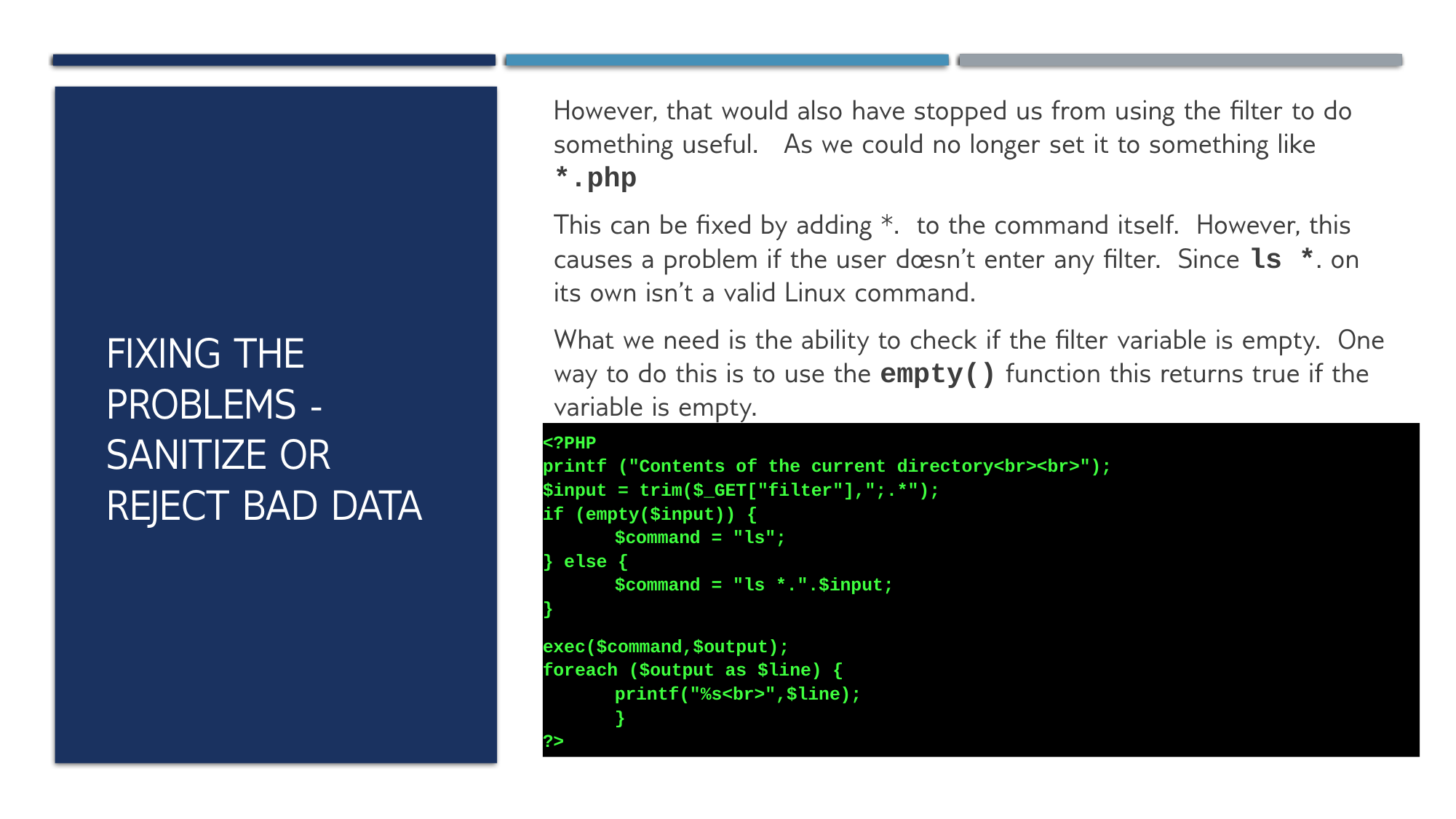

However, that would also have stopped us from using the filter to do something useful.   As we could no longer set it to something like *.php
This can be fixed by adding *.  to the command itself.  However, this causes a problem if the user doesn’t enter any filter.  Since ls *. on its own isn’t a valid Linux command.
What we need is the ability to check if the filter variable is empty.  One way to do this is to use the empty() function this returns true if the variable is empty.
# Fixing the problems - Sanitize or Reject bad data
<?PHP
printf ("Contents of the current directory<br><br>");
$input = trim($_GET["filter"],";.*");
if (empty($input)) {
	$command = "ls";
} else {
	$command = "ls *.".$input;
}
exec($command,$output);
foreach ($output as $line) {
	printf("%s<br>",$line);
	}
?>